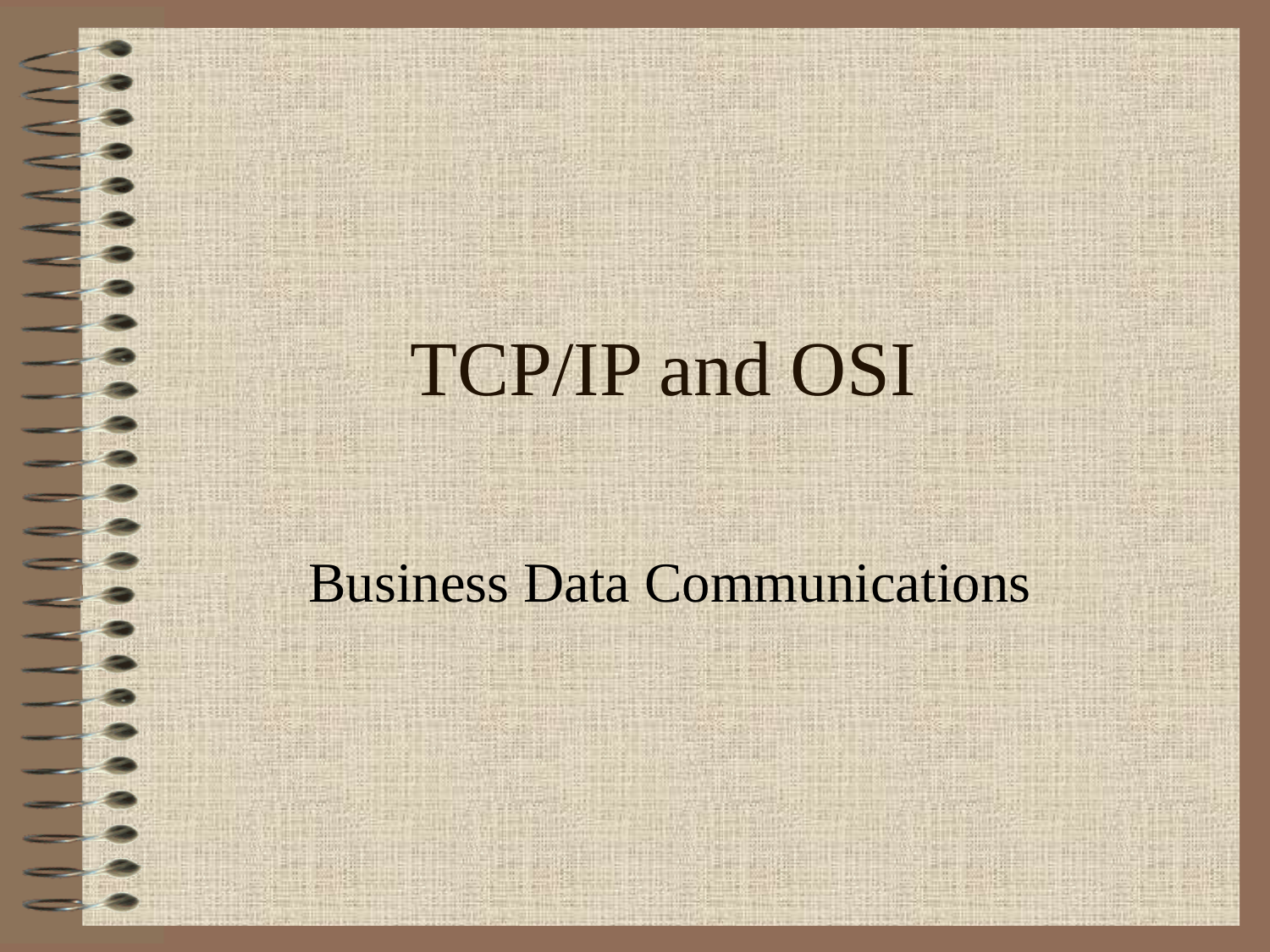

# TCP/IP and OSI
Business Data Communications